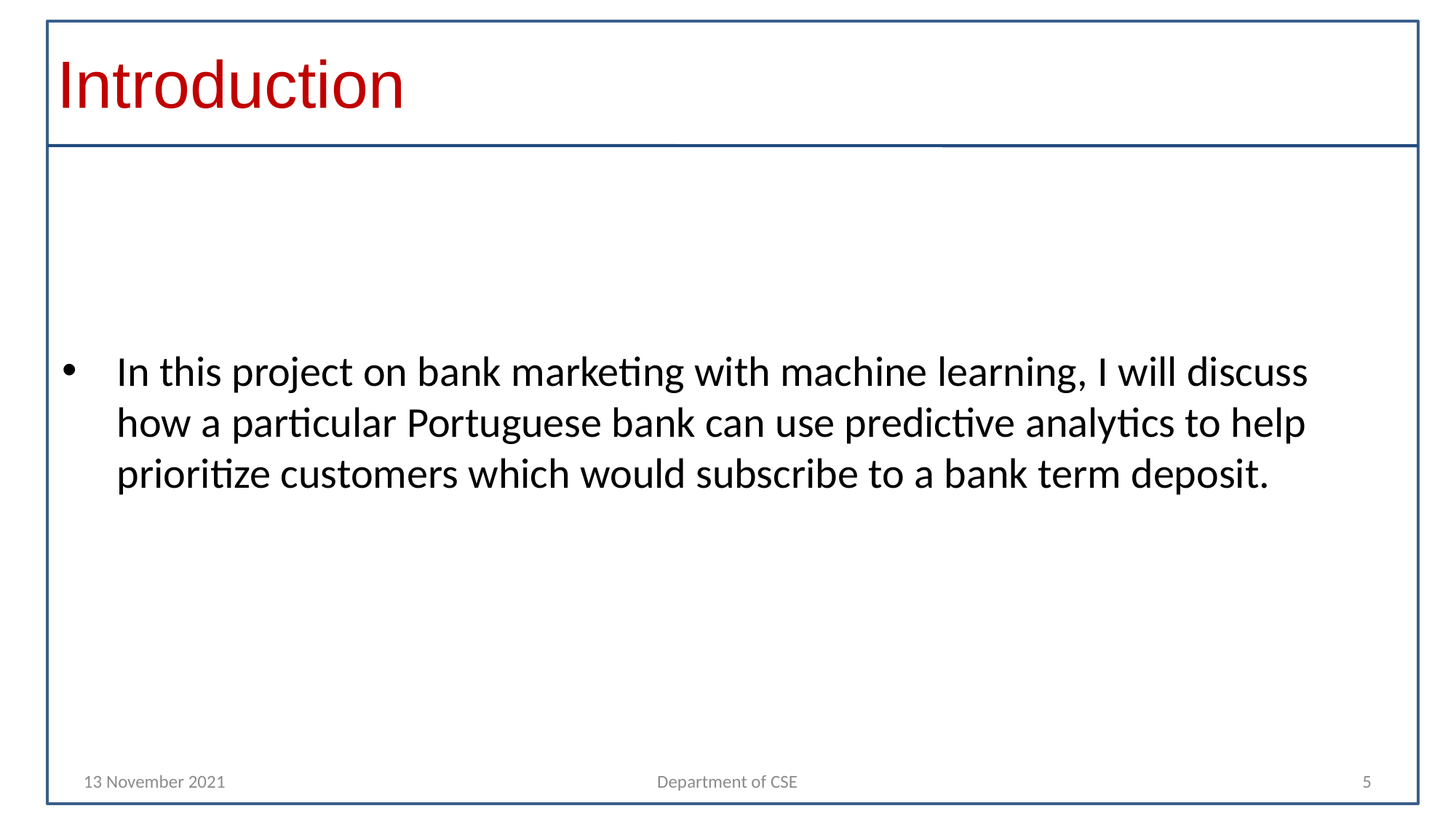

Introduction

In this project on bank marketing with machine learning, I will discuss how a particular Portuguese bank can use predictive analytics to help prioritize customers which would subscribe to a bank term deposit.
13 November 2021
Department of CSE
5